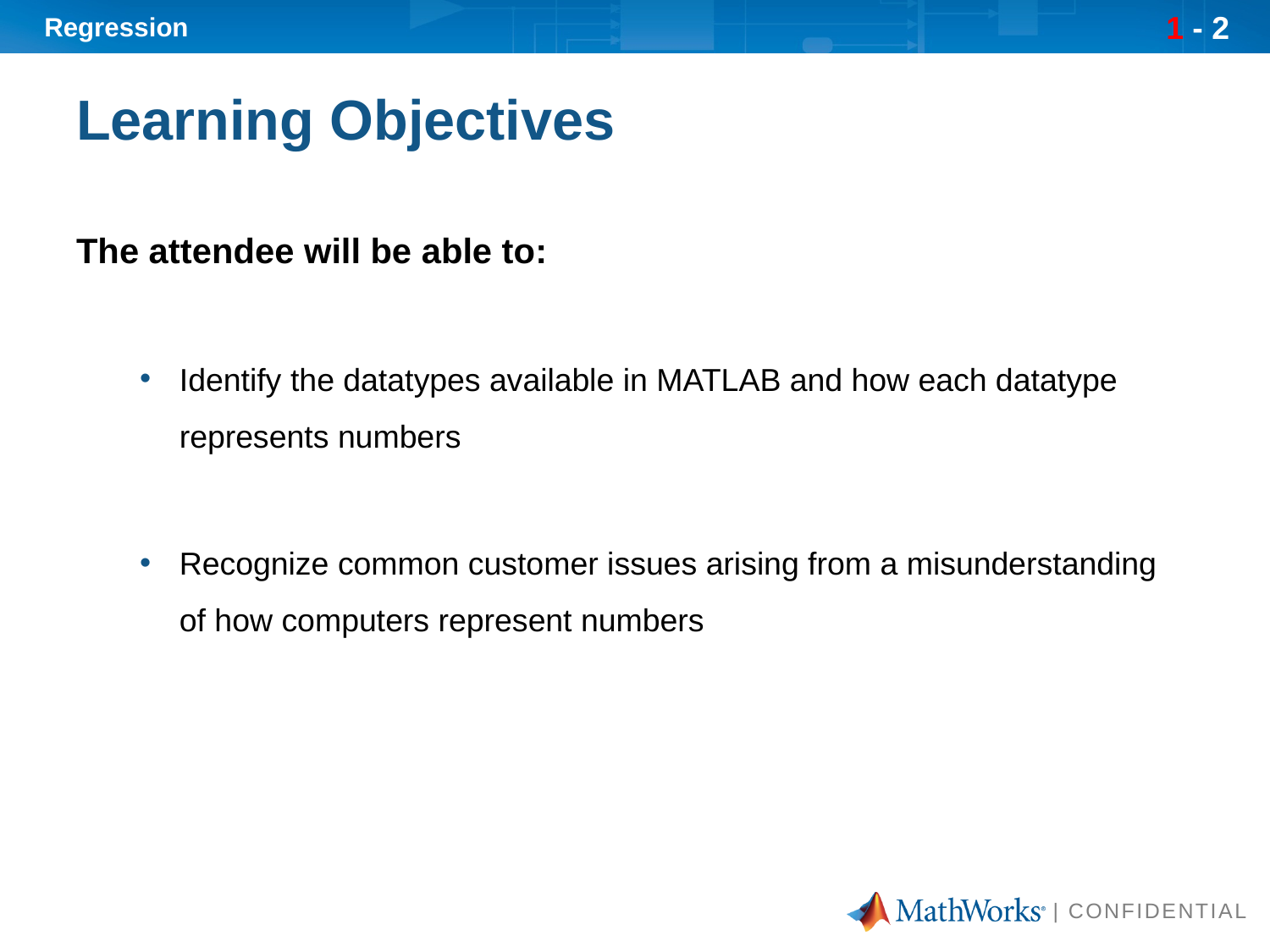

# Learning Objectives
The attendee will be able to:

Identify the datatypes available in MATLAB and how each datatype represents numbers

Recognize common customer issues arising from a misunderstanding of how computers represent numbers